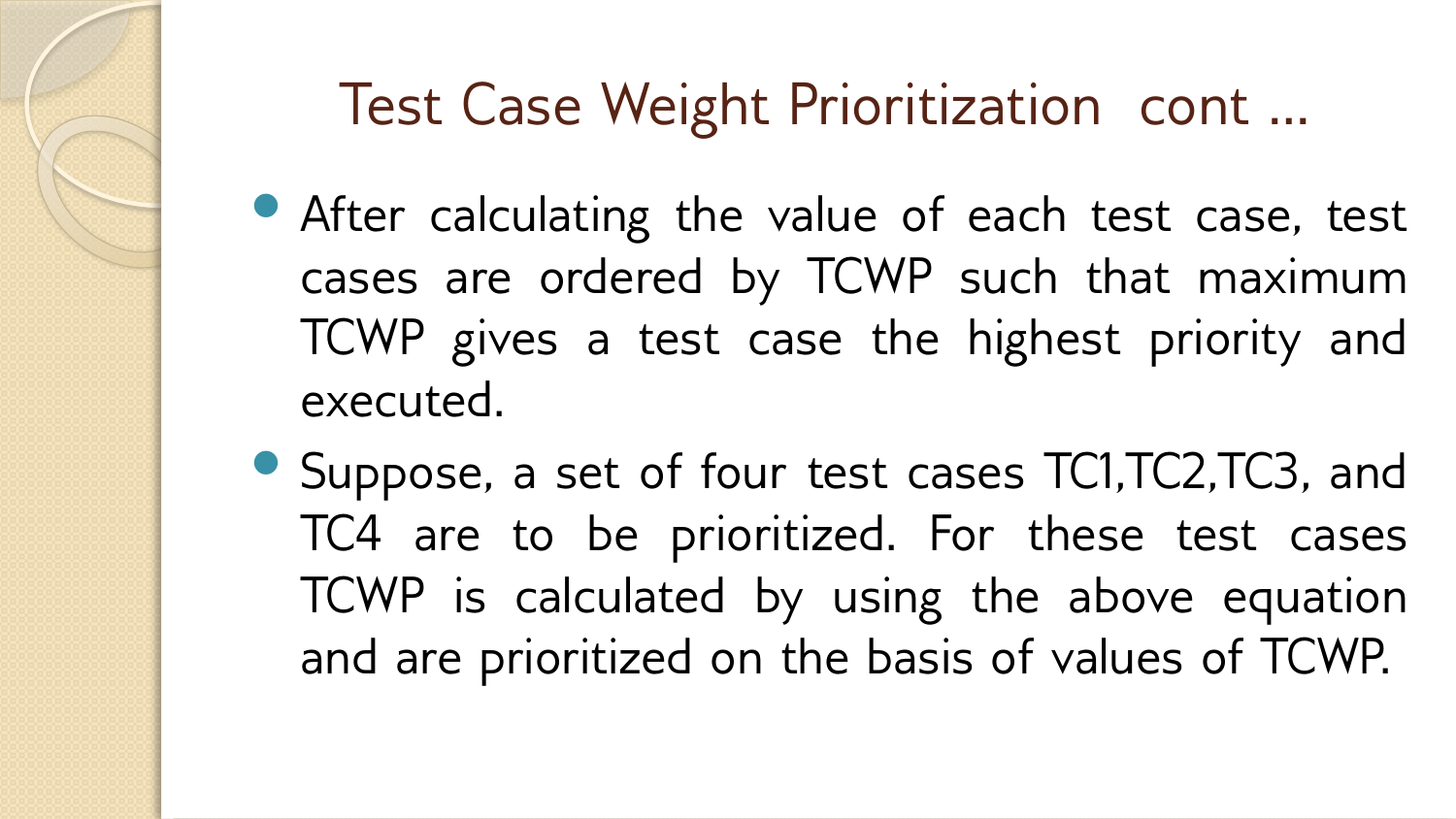

# Test Case Weight Prioritization  cont …
After calculating the value of each test case, test cases are ordered by TCWP such that maximum TCWP gives a test case the highest priority and executed.
Suppose, a set of four test cases TC1,TC2,TC3, and TC4 are to be prioritized. For these test cases TCWP is calculated by using the above equation and are prioritized on the basis of values of TCWP.